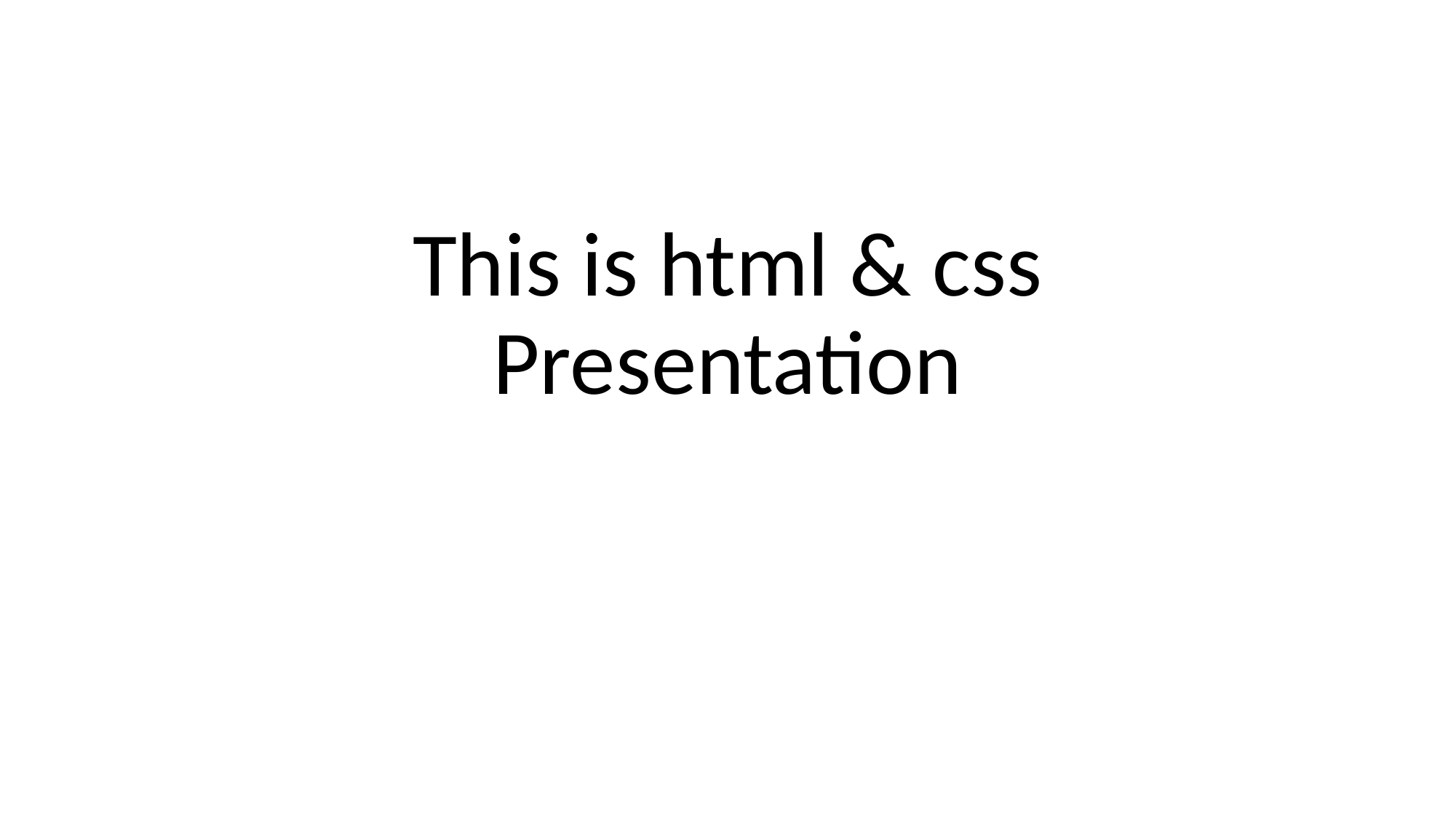

# This is html & css Presentation